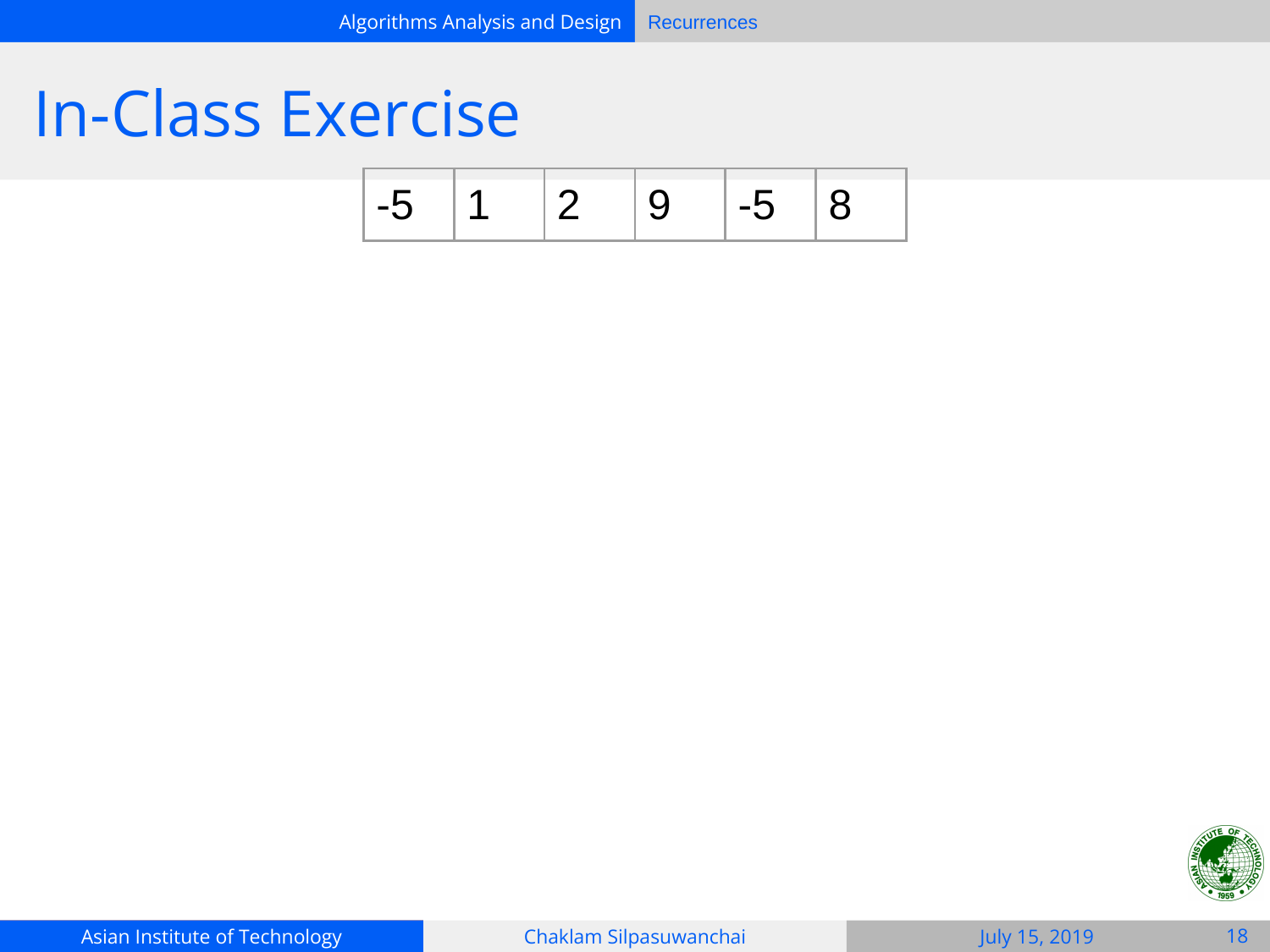

# In-Class Exercise
| -5 | 1 | 2 | 9 | -5 | 8 |
| --- | --- | --- | --- | --- | --- |
18